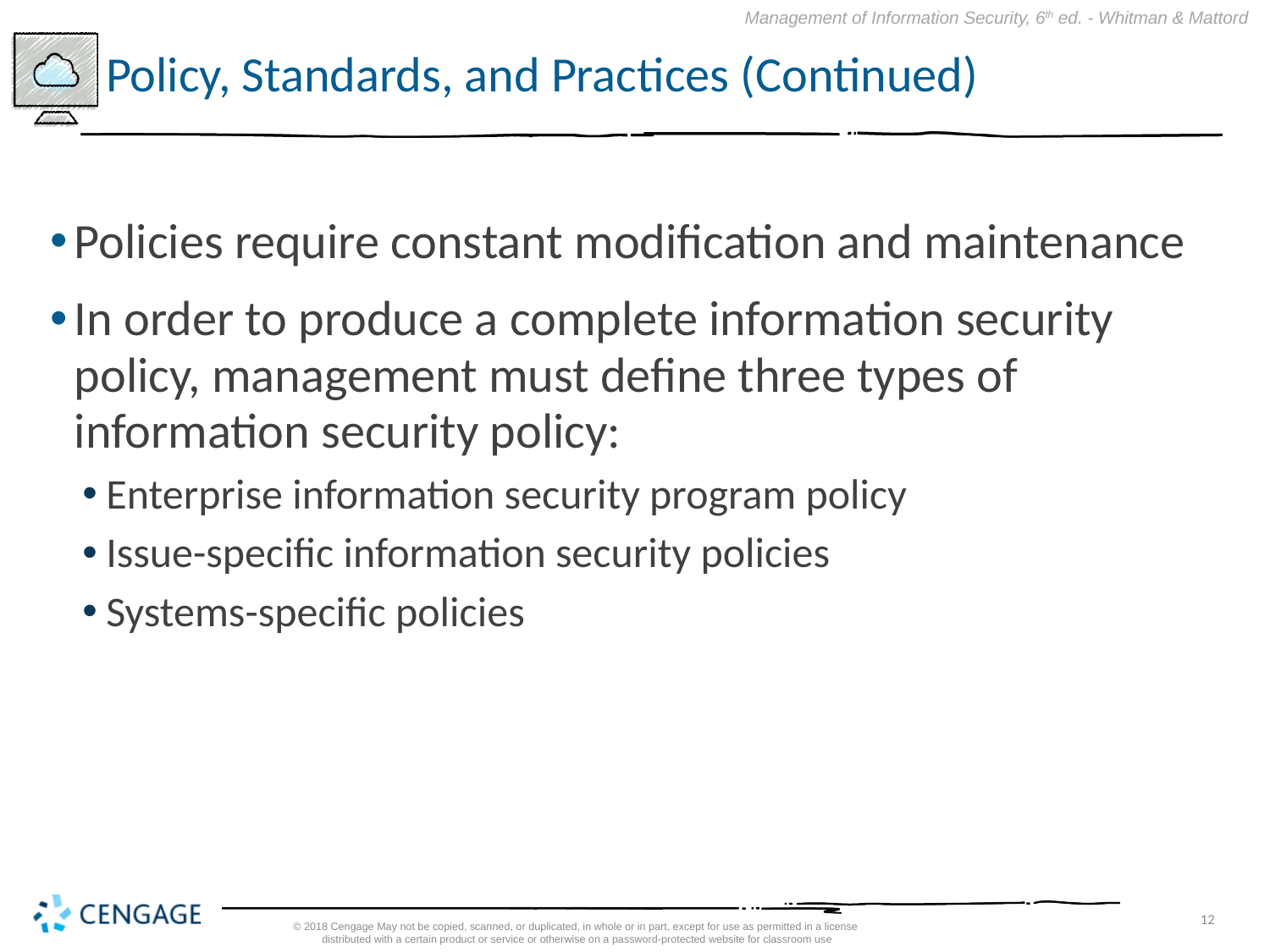

# Policy, Standards, and Practices (Continued)
Policies require constant modification and maintenance
In order to produce a complete information security policy, management must define three types of information security policy:
Enterprise information security program policy
Issue-specific information security policies
Systems-specific policies